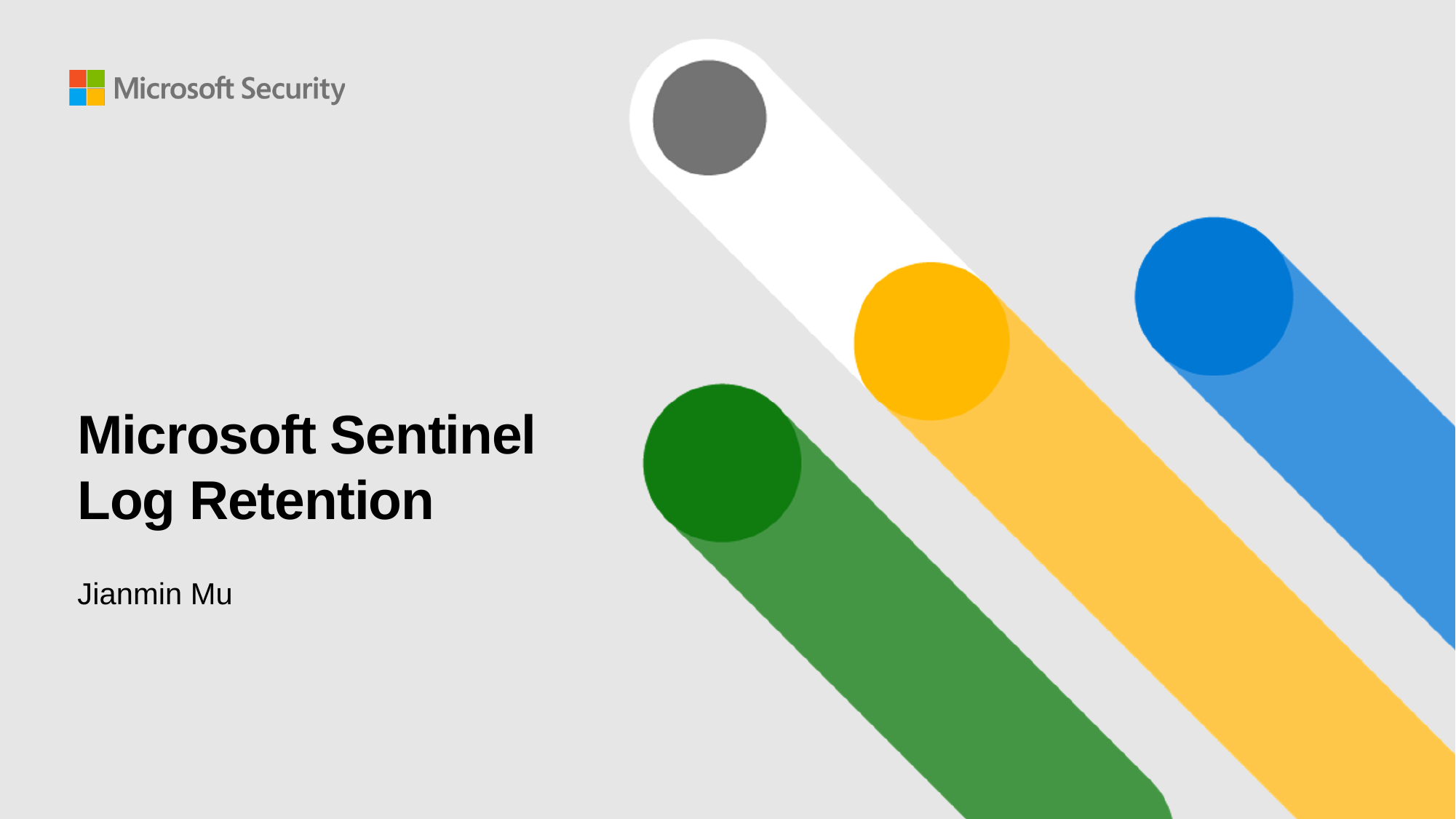

# Microsoft Sentinel Log Retention
Jianmin Mu